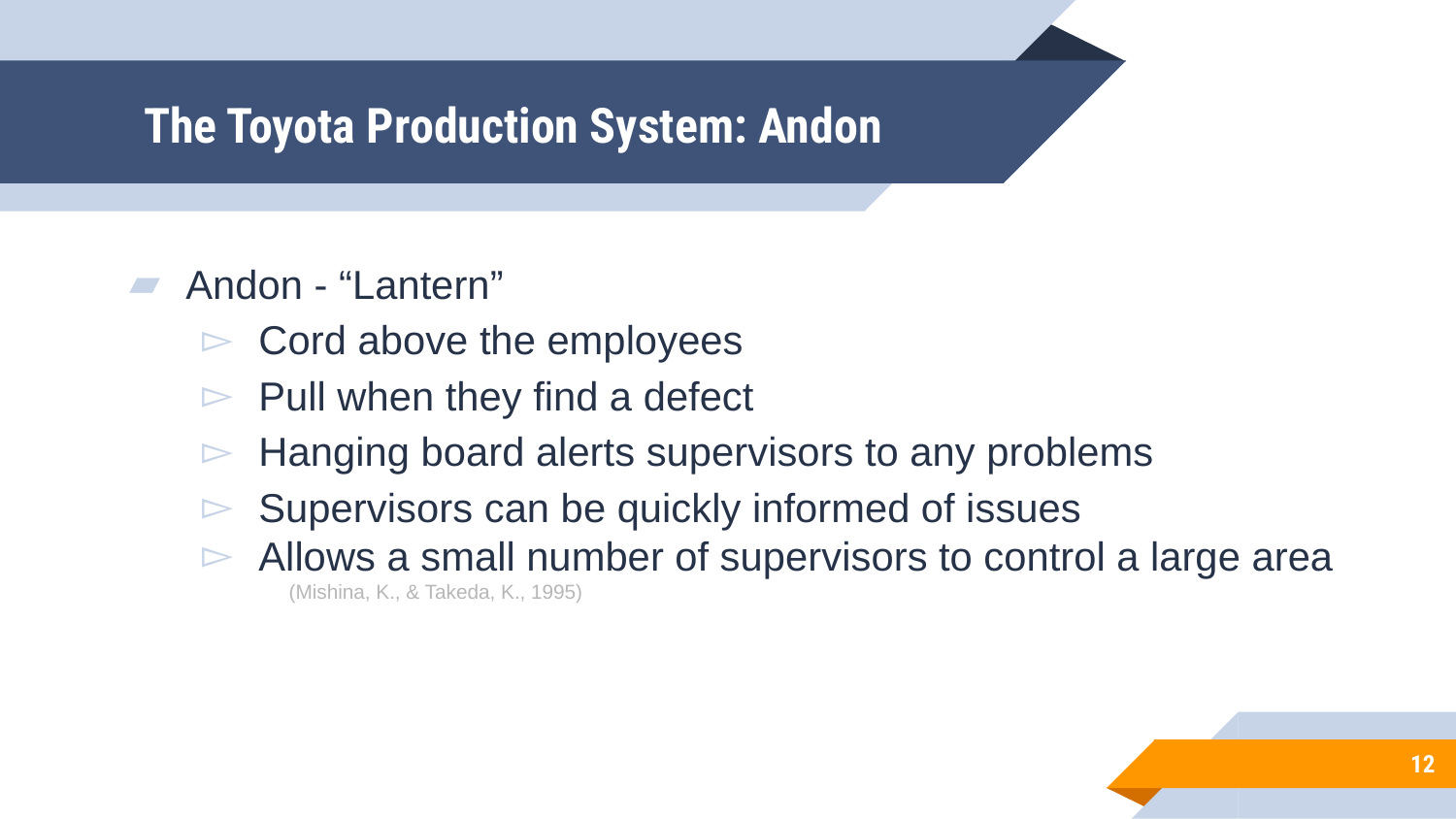

# The Toyota Production System: Andon
Andon - “Lantern”
Cord above the employees
Pull when they find a defect
Hanging board alerts supervisors to any problems
Supervisors can be quickly informed of issues
Allows a small number of supervisors to control a large area
(Mishina, K., & Takeda, K., 1995)
12